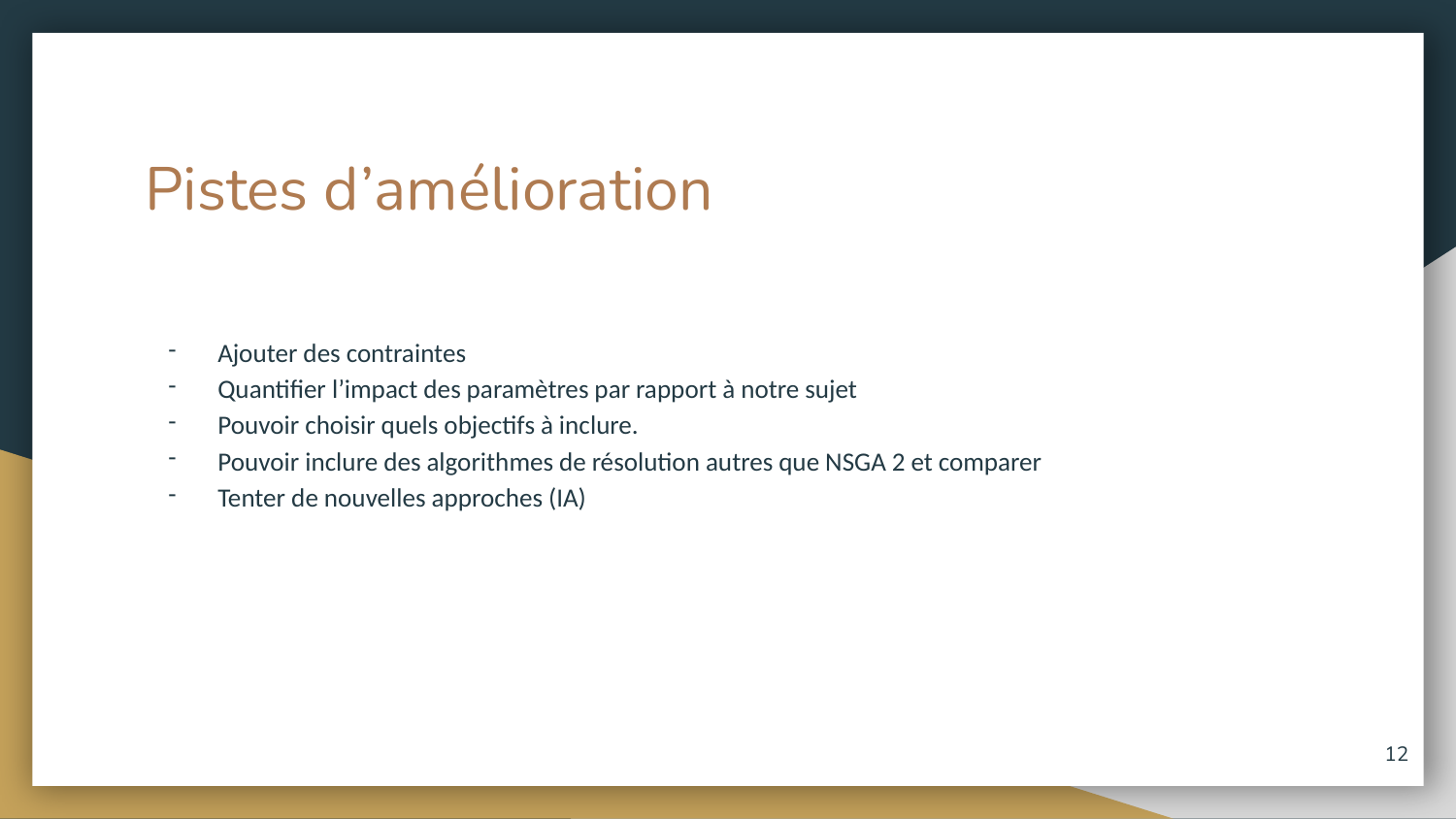

# Pistes d’amélioration
Ajouter des contraintes
Quantifier l’impact des paramètres par rapport à notre sujet
Pouvoir choisir quels objectifs à inclure.
Pouvoir inclure des algorithmes de résolution autres que NSGA 2 et comparer
Tenter de nouvelles approches (IA)

12